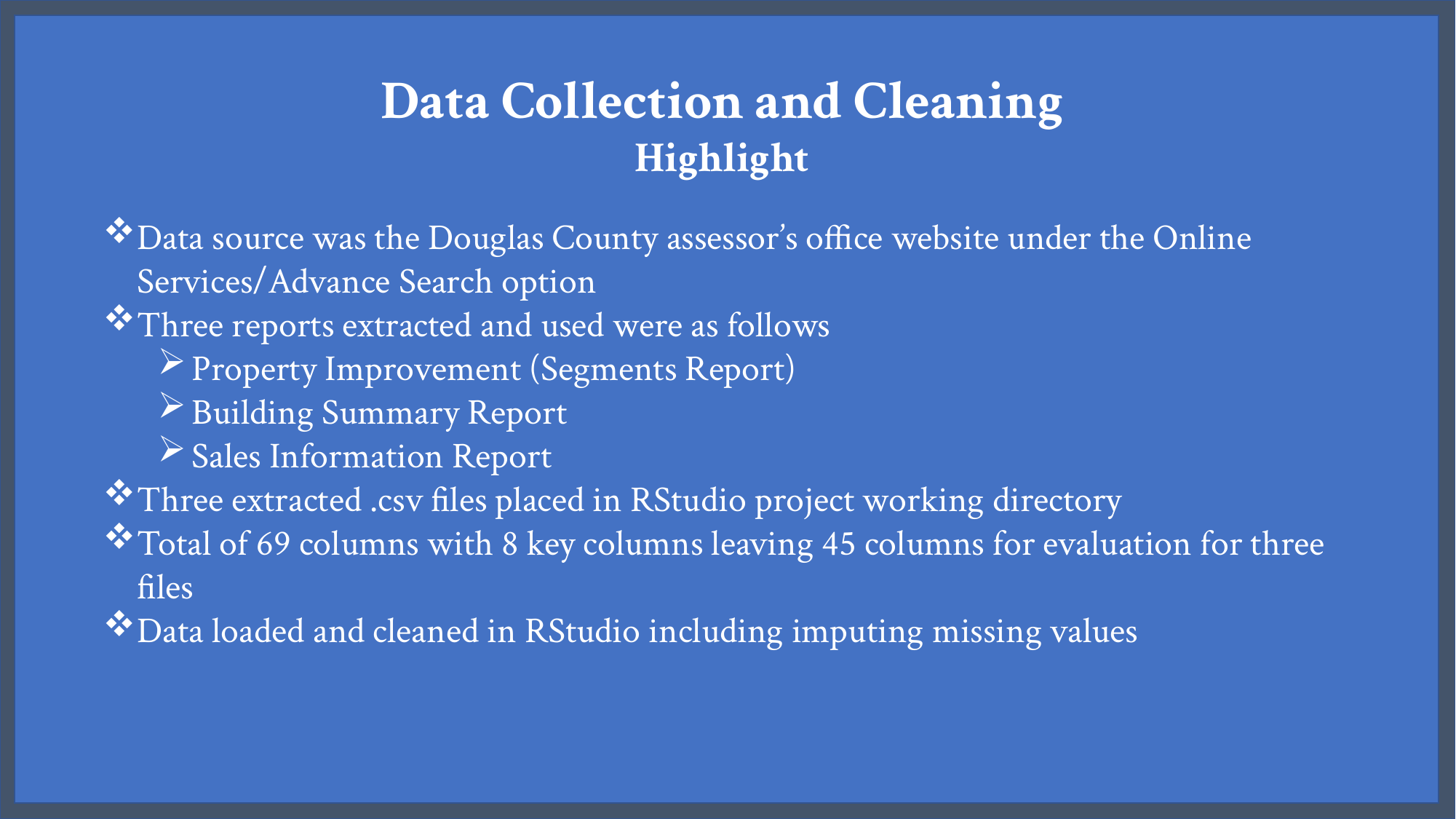

Data Collection and Cleaning
Highlight
Data source was the Douglas County assessor’s office website under the Online Services/Advance Search option
Three reports extracted and used were as follows
Property Improvement (Segments Report)
Building Summary Report
Sales Information Report
Three extracted .csv files placed in RStudio project working directory
Total of 69 columns with 8 key columns leaving 45 columns for evaluation for three files
Data loaded and cleaned in RStudio including imputing missing values